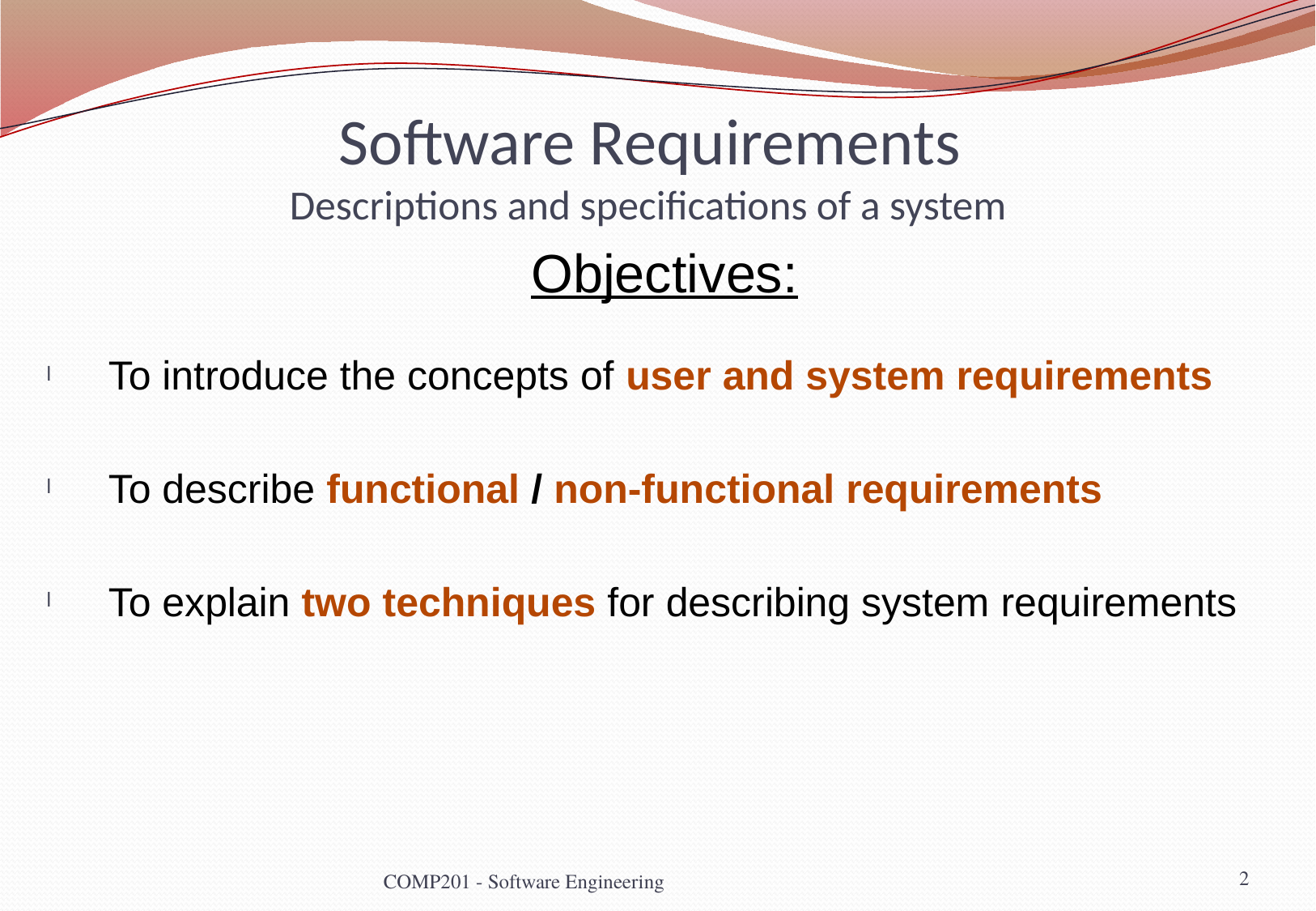

# Software Requirements Descriptions and specifications of a system
Objectives:

To introduce the concepts of user and system requirements

To describe functional / non-functional requirements

To explain two techniques for describing system requirements
COMP201 - Software Engineering
2